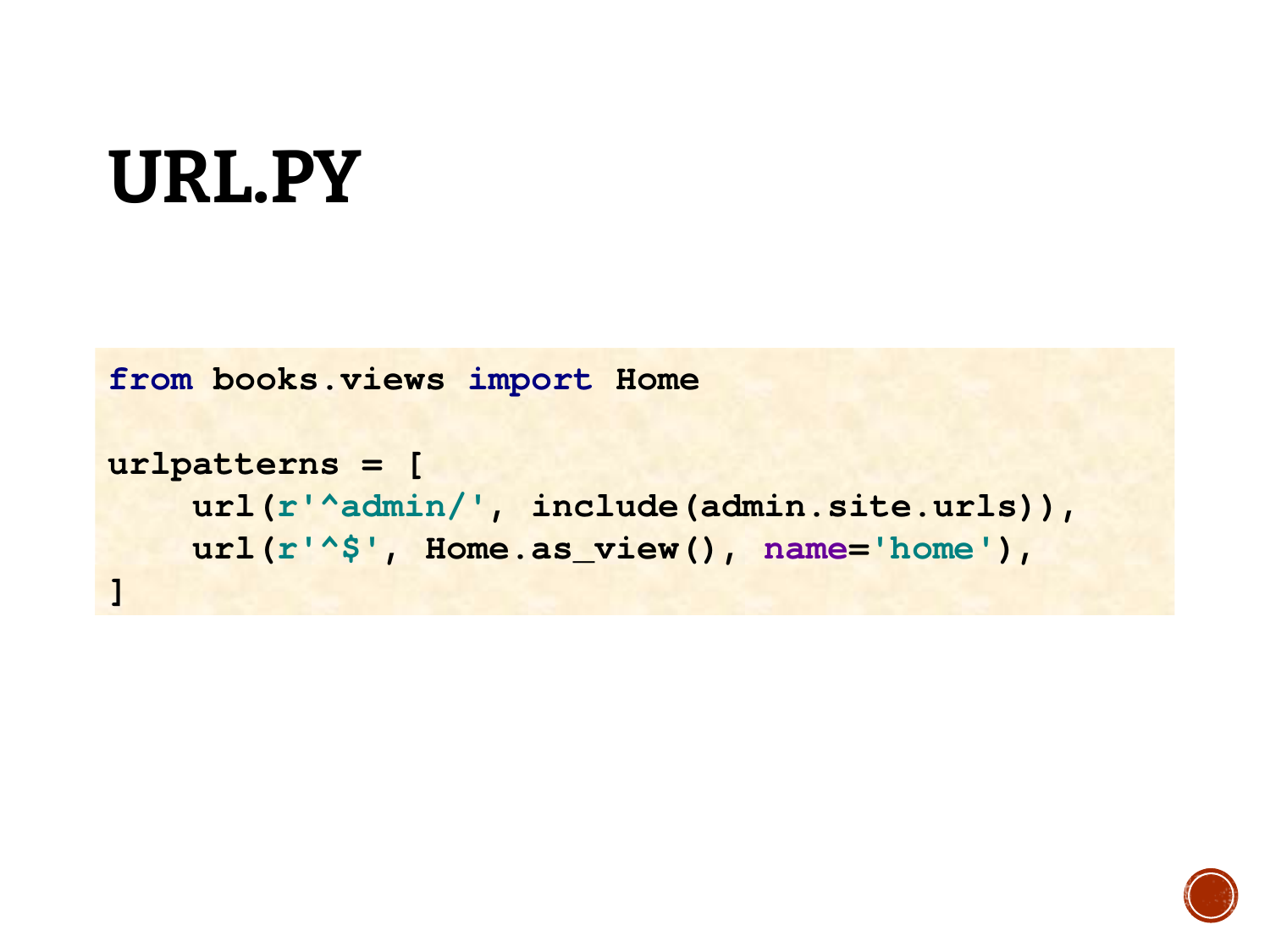

# url.py
from books.views import Home

urlpatterns = [
    url(r'^admin/', include(admin.site.urls)),
    url(r'^$', Home.as_view(), name='home'),
]